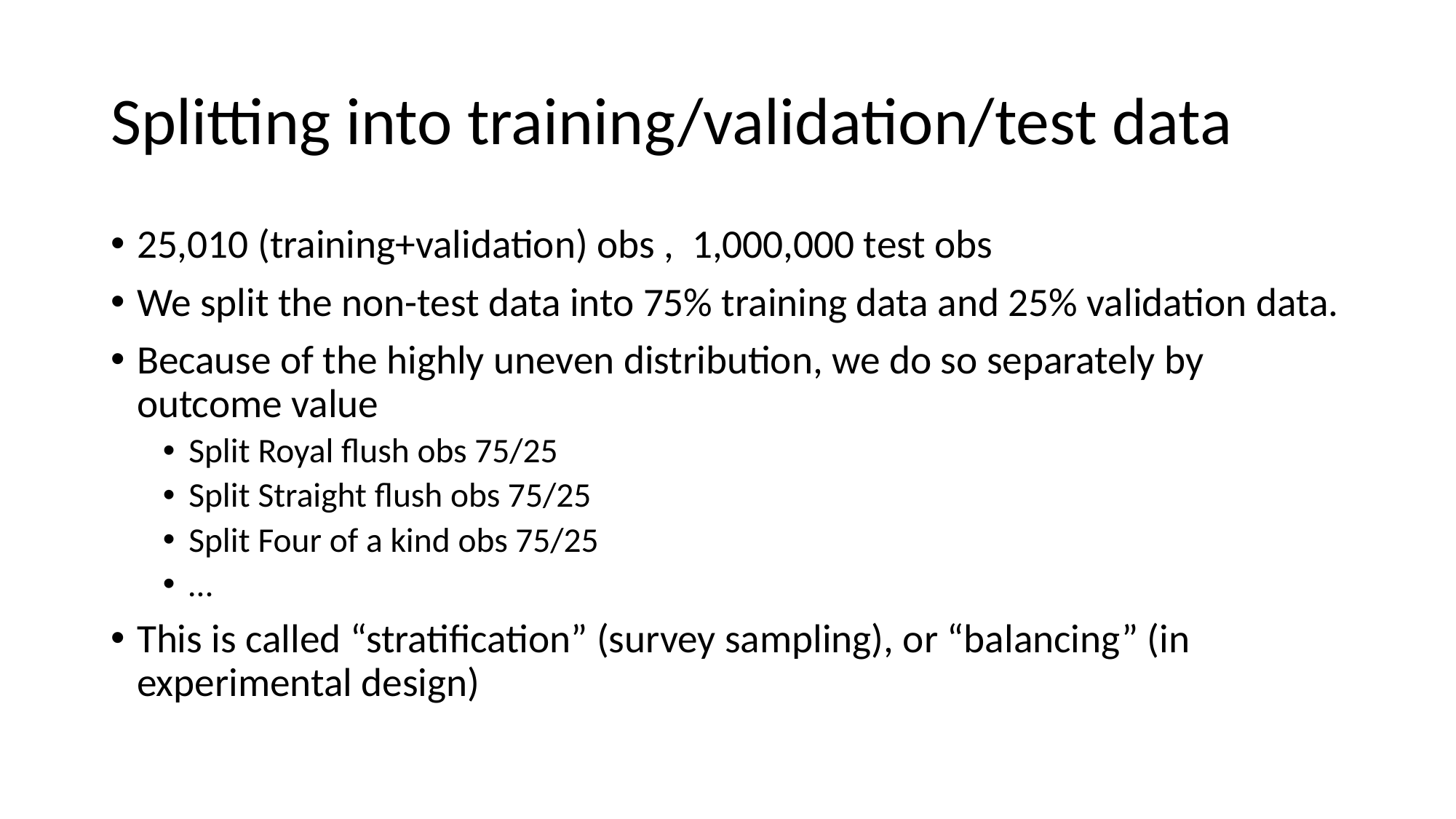

# Splitting into training/validation/test data
25,010 (training+validation) obs ,  1,000,000 test obs
We split the non-test data into 75% training data and 25% validation data.
Because of the highly uneven distribution, we do so separately by outcome value
Split Royal flush obs 75/25
Split Straight flush obs 75/25
Split Four of a kind obs 75/25
…
This is called “stratification” (survey sampling), or “balancing” (in experimental design)